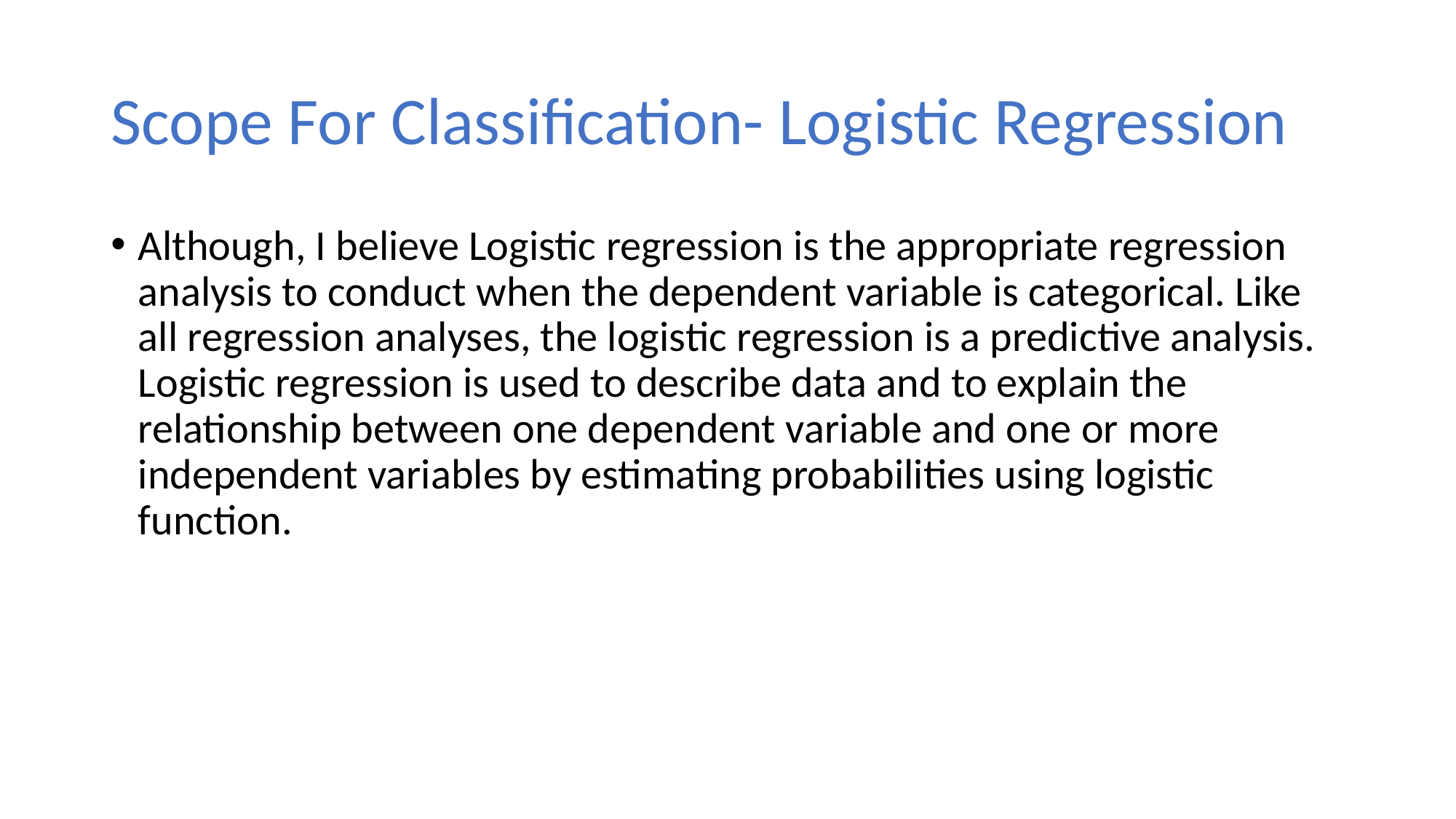

# Scope For Classification- Logistic Regression
Although, I believe Logistic regression is the appropriate regression analysis to conduct when the dependent variable is categorical. Like all regression analyses, the logistic regression is a predictive analysis. Logistic regression is used to describe data and to explain the relationship between one dependent variable and one or more independent variables by estimating probabilities using logistic function.